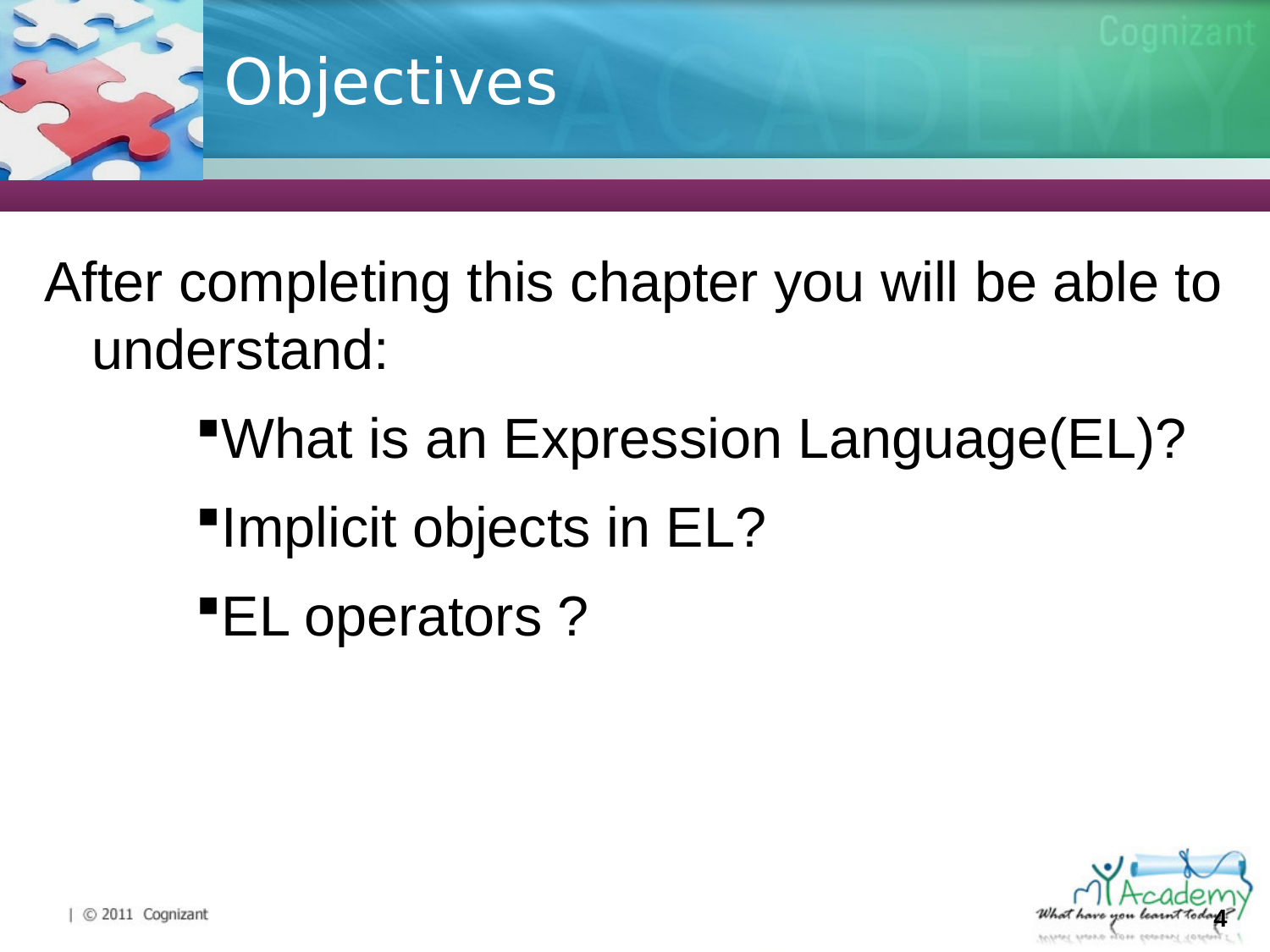

# Objectives

After completing this chapter you will be able to understand:
What is an Expression Language(EL)?
Implicit objects in EL?
EL operators ?
4